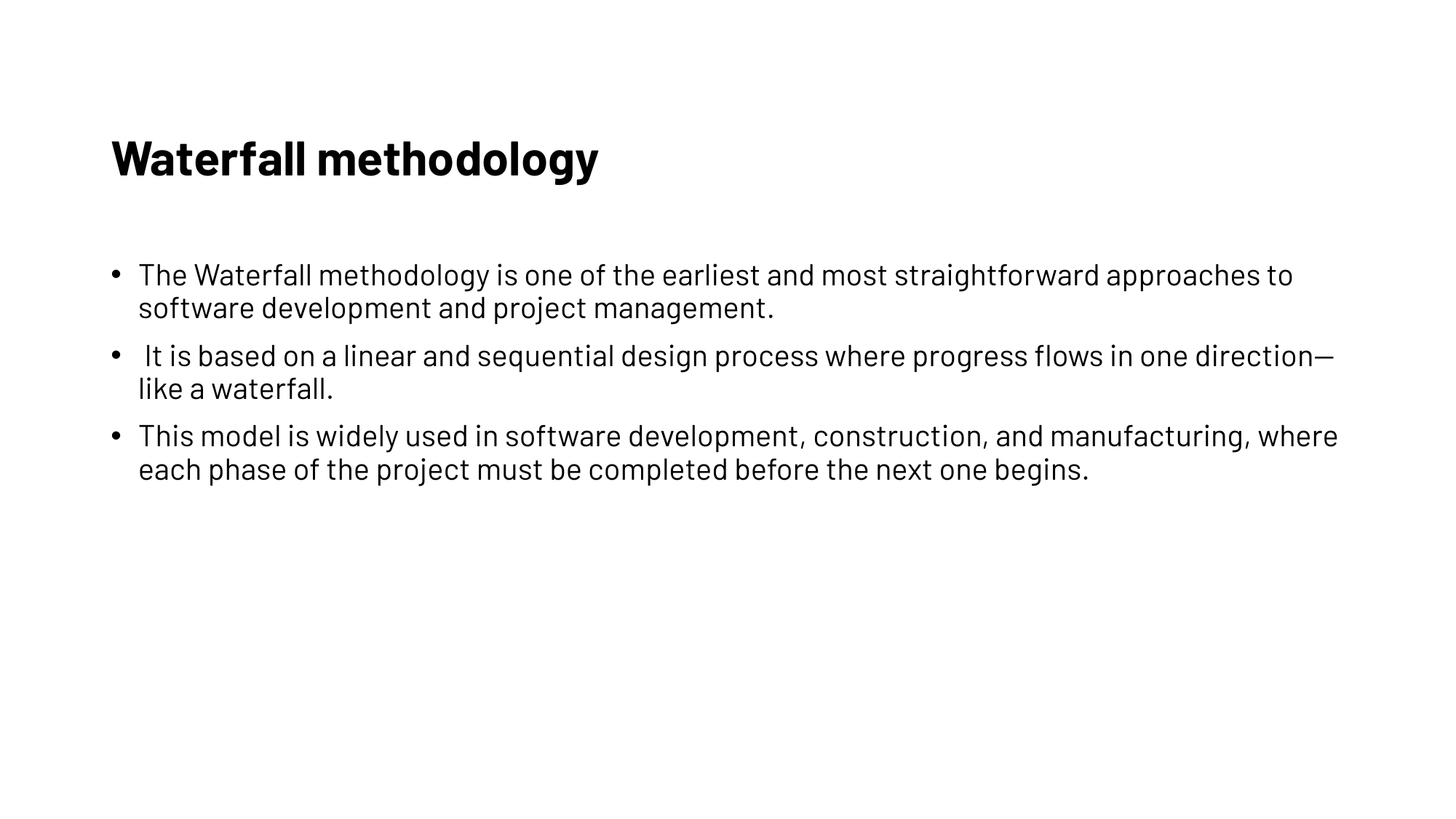

# Waterfall methodology
The Waterfall methodology is one of the earliest and most straightforward approaches to software development and project management.
 It is based on a linear and sequential design process where progress flows in one direction—like a waterfall.
This model is widely used in software development, construction, and manufacturing, where each phase of the project must be completed before the next one begins.